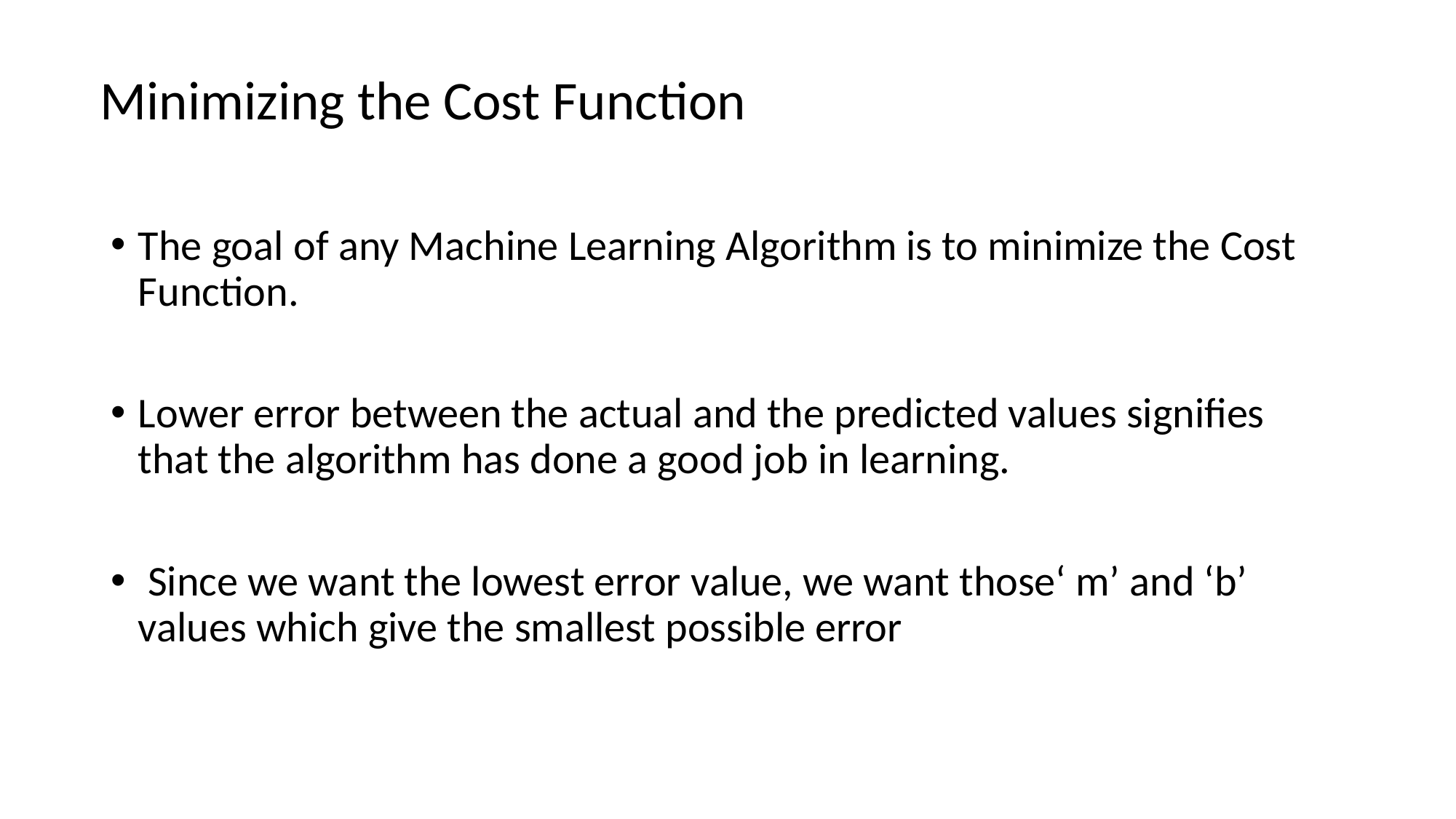

# Minimizing the Cost Function

The goal of any Machine Learning Algorithm is to minimize the Cost Function.

Lower error between the actual and the predicted values signifies that the algorithm has done a good job in learning.

 Since we want the lowest error value, we want those‘ m’ and ‘b’ values which give the smallest possible error